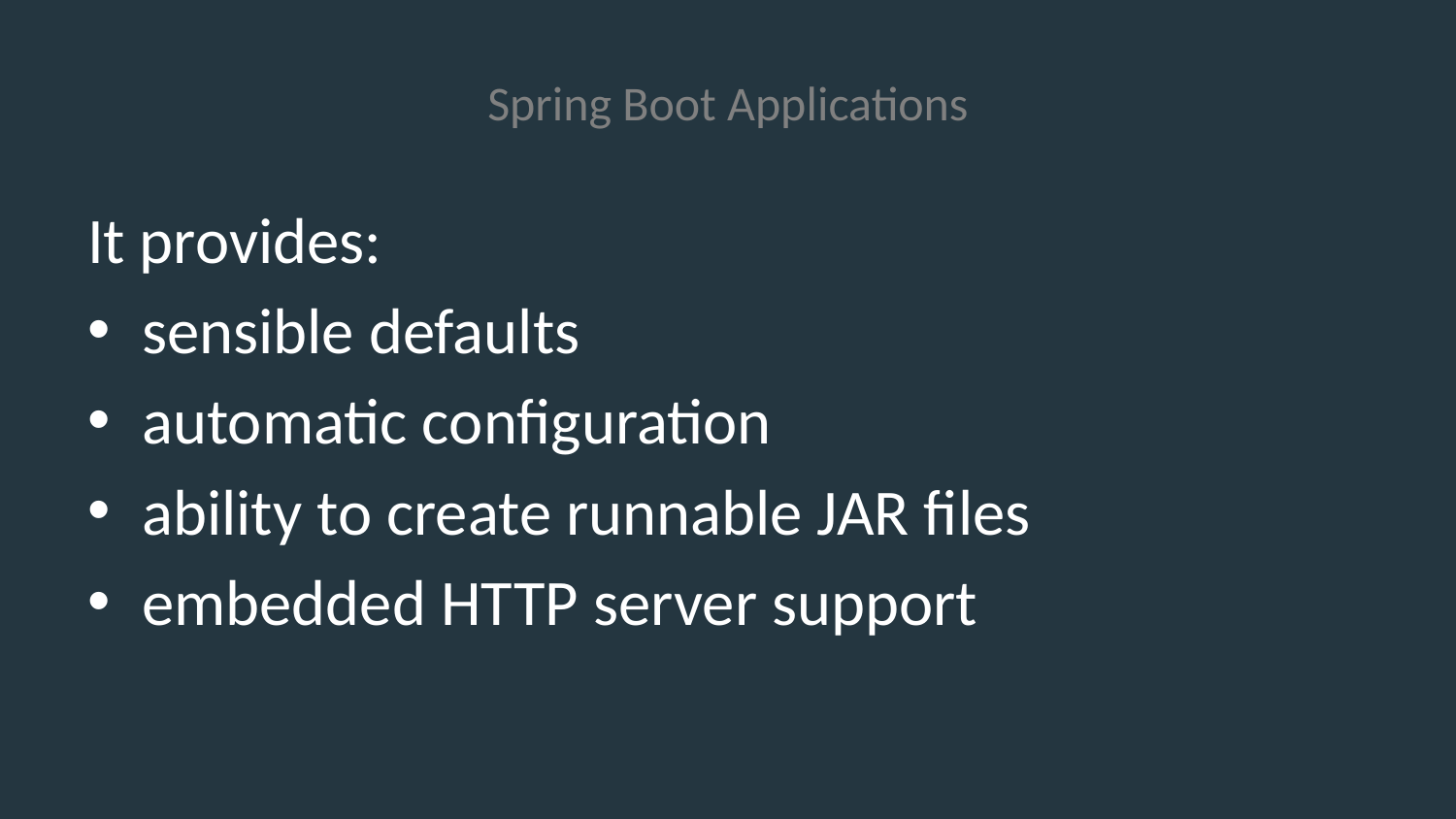

# Spring Boot Applications
It provides:
sensible defaults
automatic configuration
ability to create runnable JAR files
embedded HTTP server support